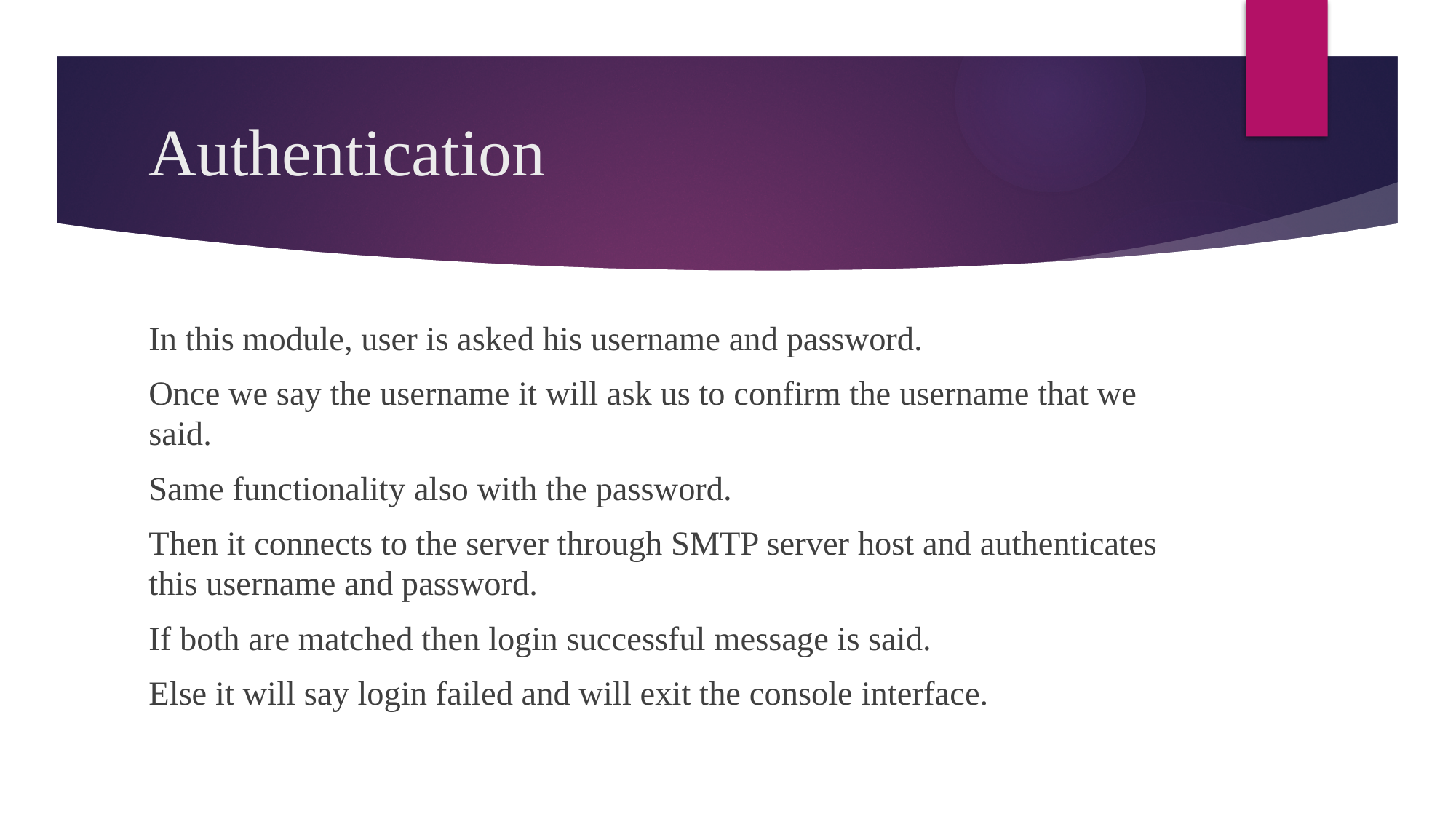

# Authentication
In this module, user is asked his username and password.
Once we say the username it will ask us to confirm the username that we said.
Same functionality also with the password.
Then it connects to the server through SMTP server host and authenticates this username and password.
If both are matched then login successful message is said.
Else it will say login failed and will exit the console interface.